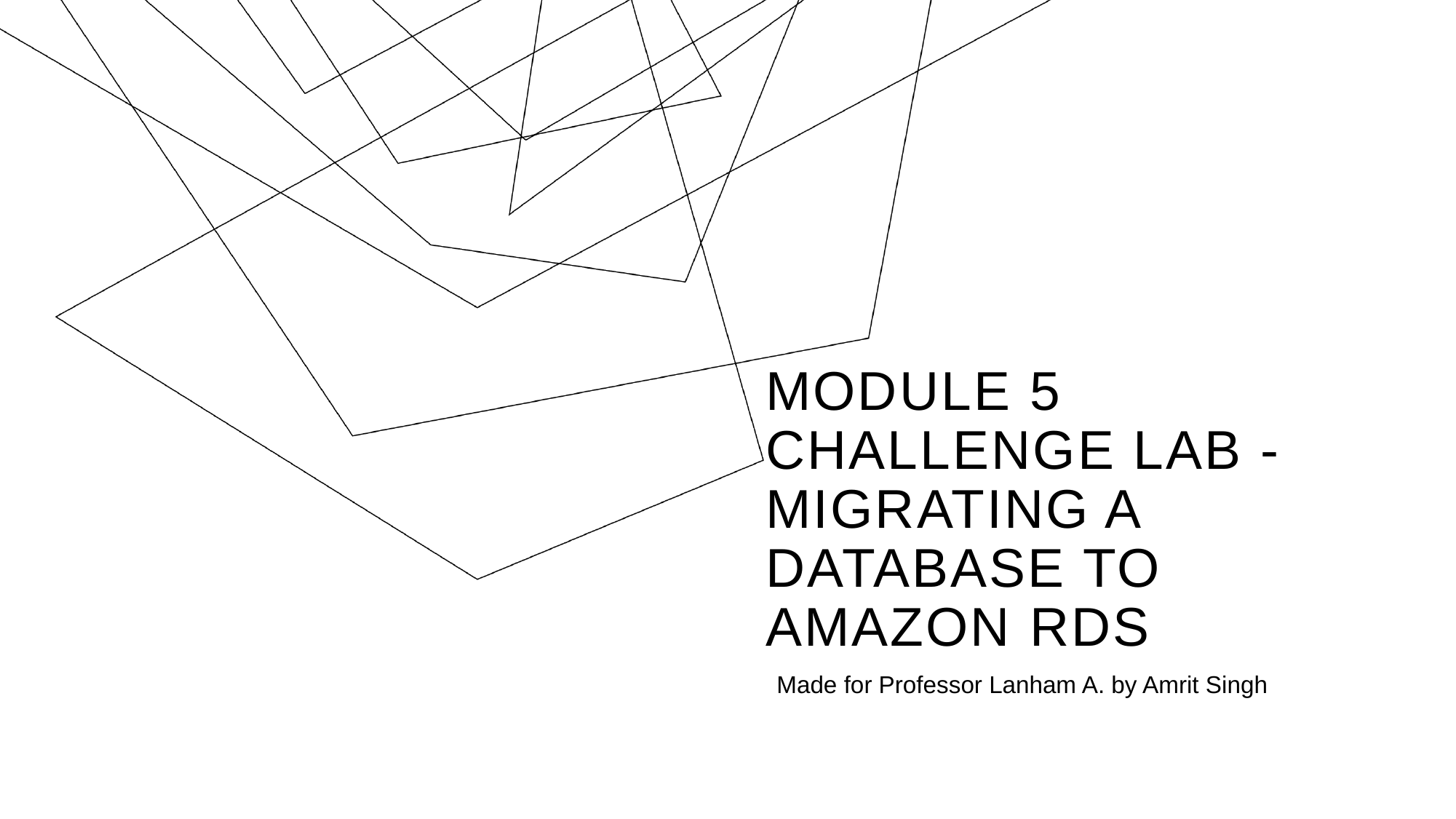

# Module 5 Challenge Lab - Migrating a Database to Amazon RDS
Made for Professor Lanham A. by Amrit Singh